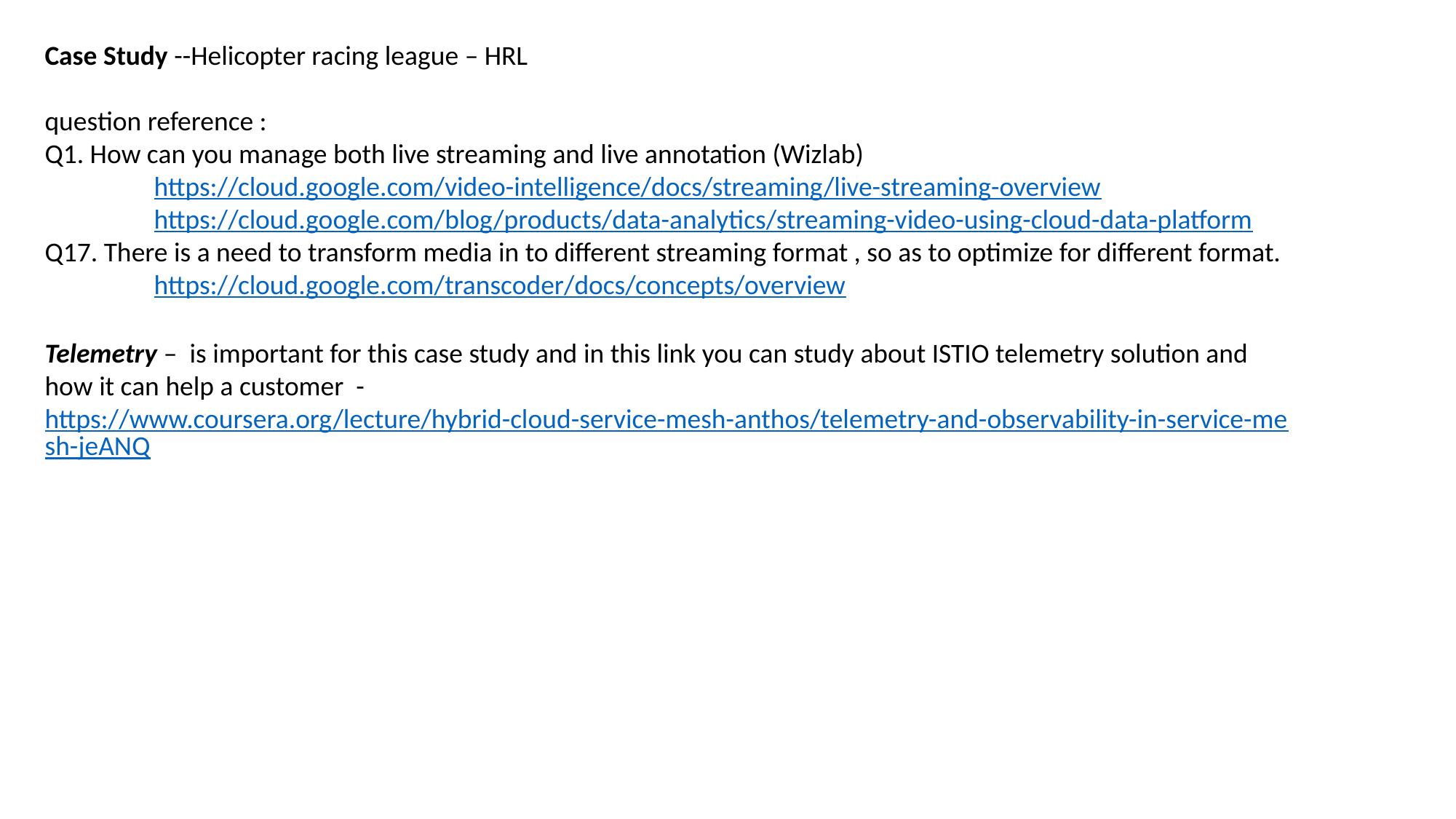

Case Study --Helicopter racing league – HRL
question reference :
Q1. How can you manage both live streaming and live annotation (Wizlab)
	https://cloud.google.com/video-intelligence/docs/streaming/live-streaming-overview
	https://cloud.google.com/blog/products/data-analytics/streaming-video-using-cloud-data-platform
Q17. There is a need to transform media in to different streaming format , so as to optimize for different format.
	https://cloud.google.com/transcoder/docs/concepts/overview

Telemetry –  is important for this case study and in this link you can study about ISTIO telemetry solution and how it can help a customer  - https://www.coursera.org/lecture/hybrid-cloud-service-mesh-anthos/telemetry-and-observability-in-service-mesh-jeANQ